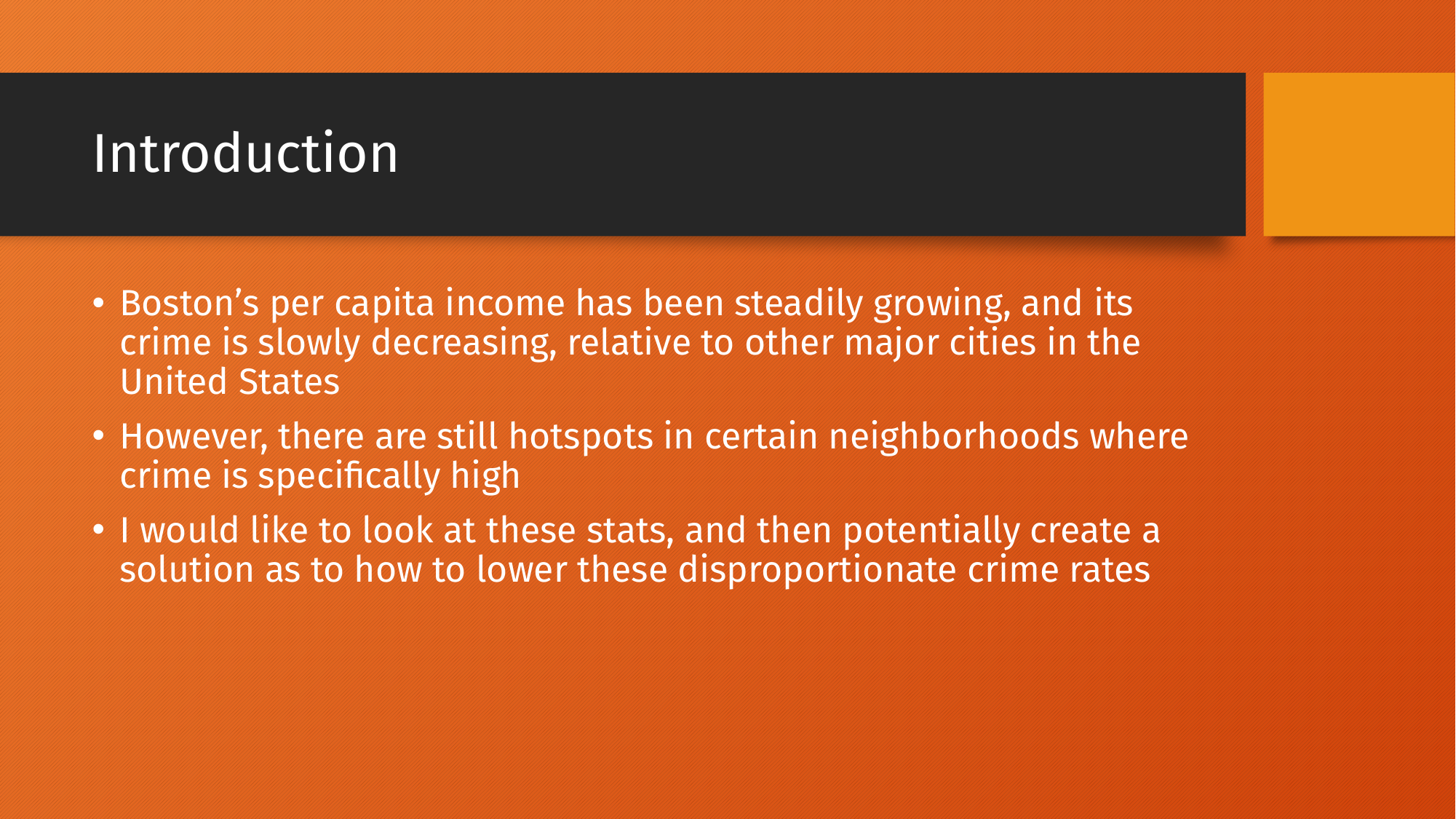

# Introduction
Boston’s per capita income has been steadily growing, and its crime is slowly decreasing, relative to other major cities in the United States
However, there are still hotspots in certain neighborhoods where crime is specifically high
I would like to look at these stats, and then potentially create a solution as to how to lower these disproportionate crime rates